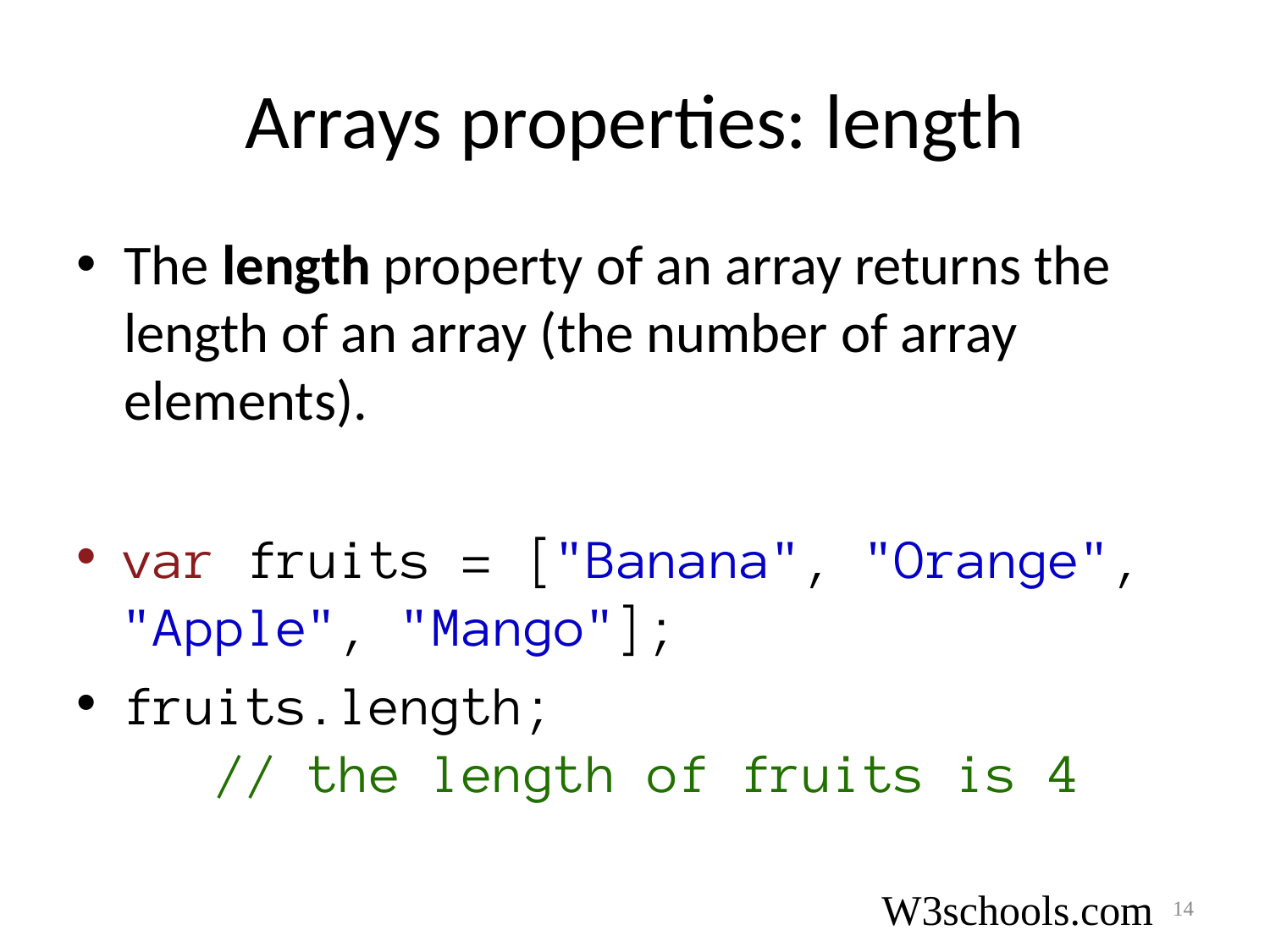

# Arrays properties: length
The length property of an array returns the length of an array (the number of array elements).

var fruits = ["Banana", "Orange", "Apple", "Mango"];
fruits.length;                       // the length of fruits is 4
W3schools.com
14